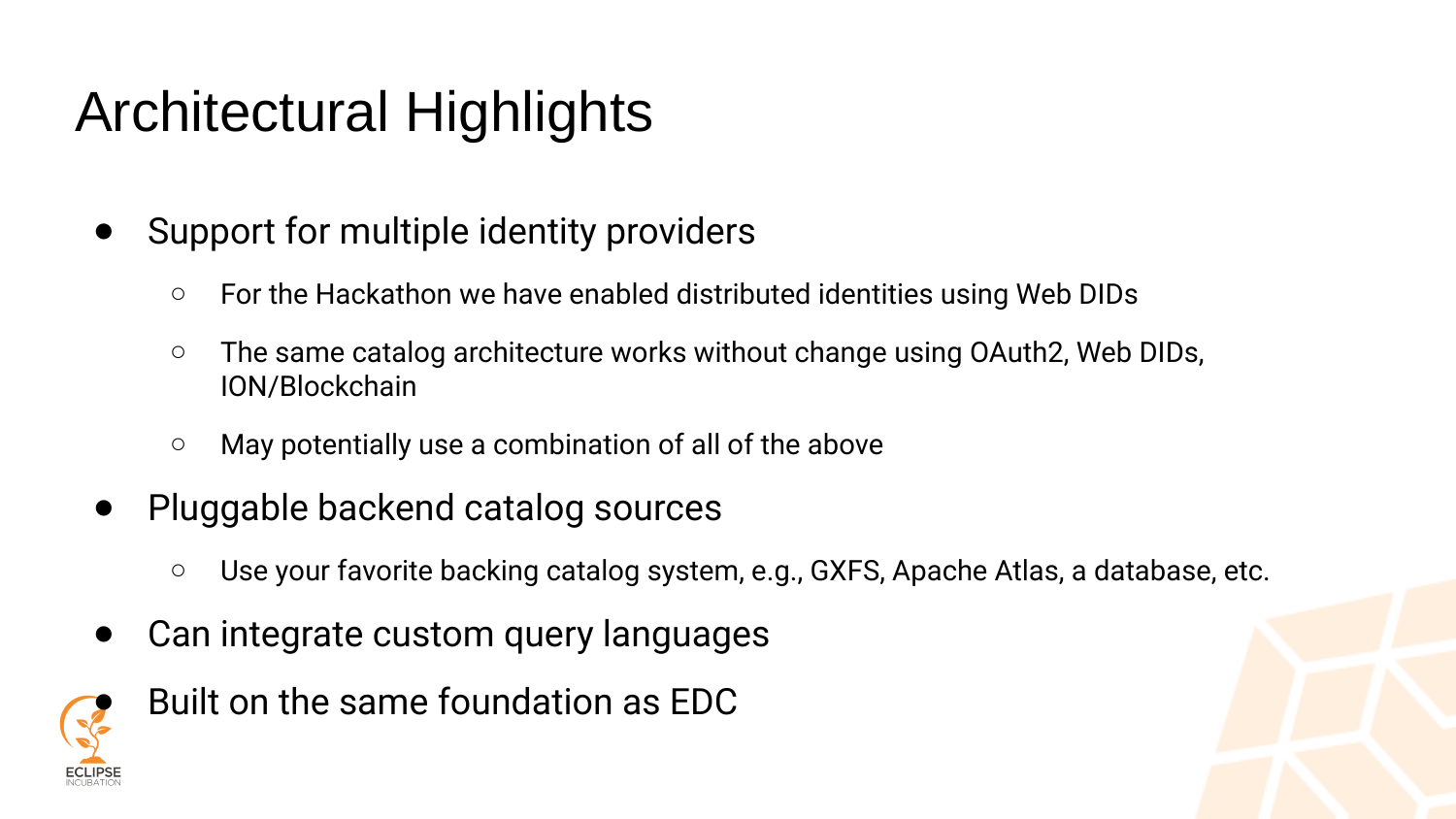

# Architectural Highlights
Support for multiple identity providers
For the Hackathon we have enabled distributed identities using Web DIDs
The same catalog architecture works without change using OAuth2, Web DIDs, ION/Blockchain
May potentially use a combination of all of the above
Pluggable backend catalog sources
Use your favorite backing catalog system, e.g., GXFS, Apache Atlas, a database, etc.
Can integrate custom query languages
Built on the same foundation as EDC